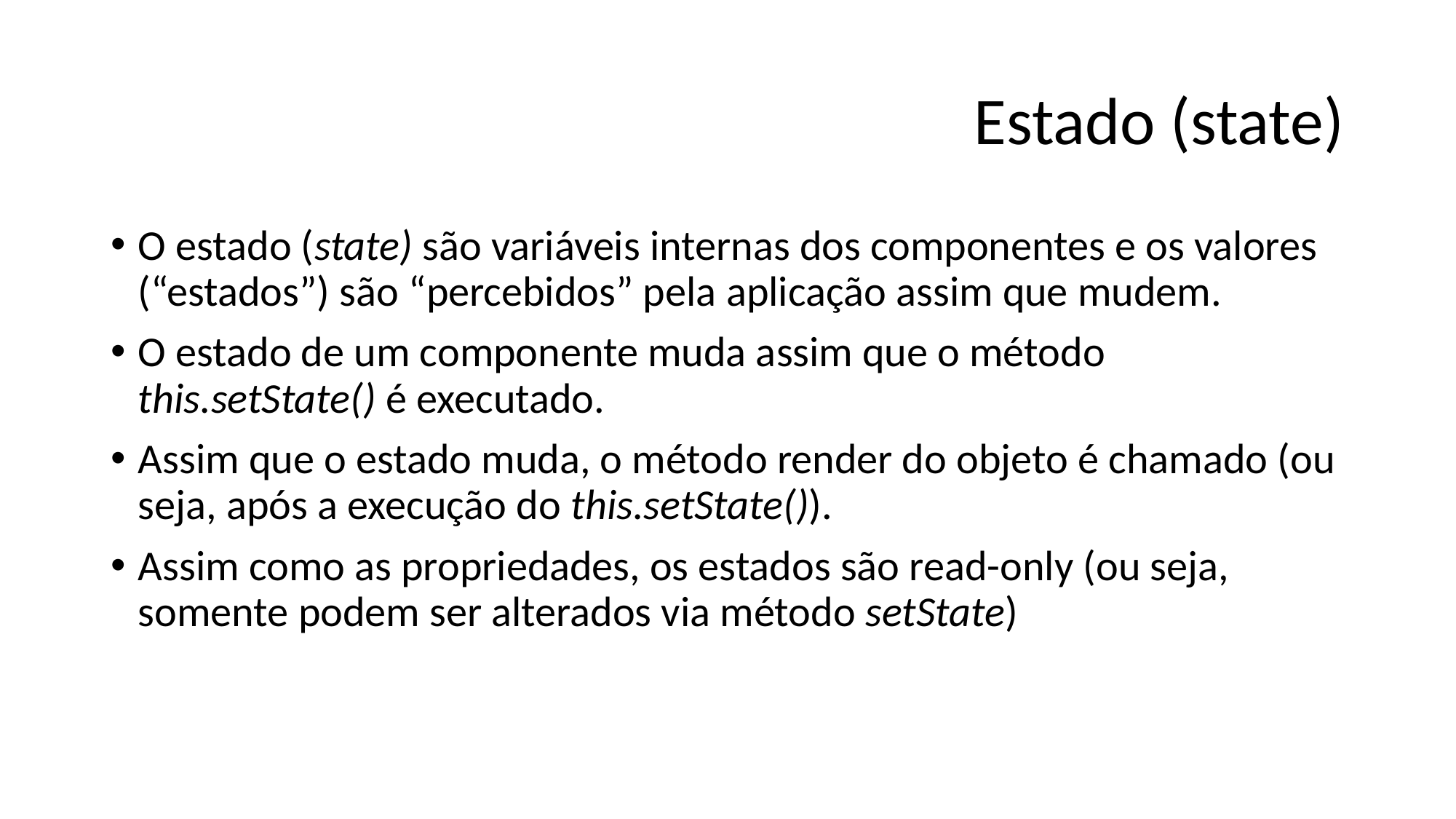

# Estado (state)
O estado (state) são variáveis internas dos componentes e os valores (“estados”) são “percebidos” pela aplicação assim que mudem.
O estado de um componente muda assim que o método this.setState() é executado.
Assim que o estado muda, o método render do objeto é chamado (ou seja, após a execução do this.setState()).
Assim como as propriedades, os estados são read-only (ou seja, somente podem ser alterados via método setState)